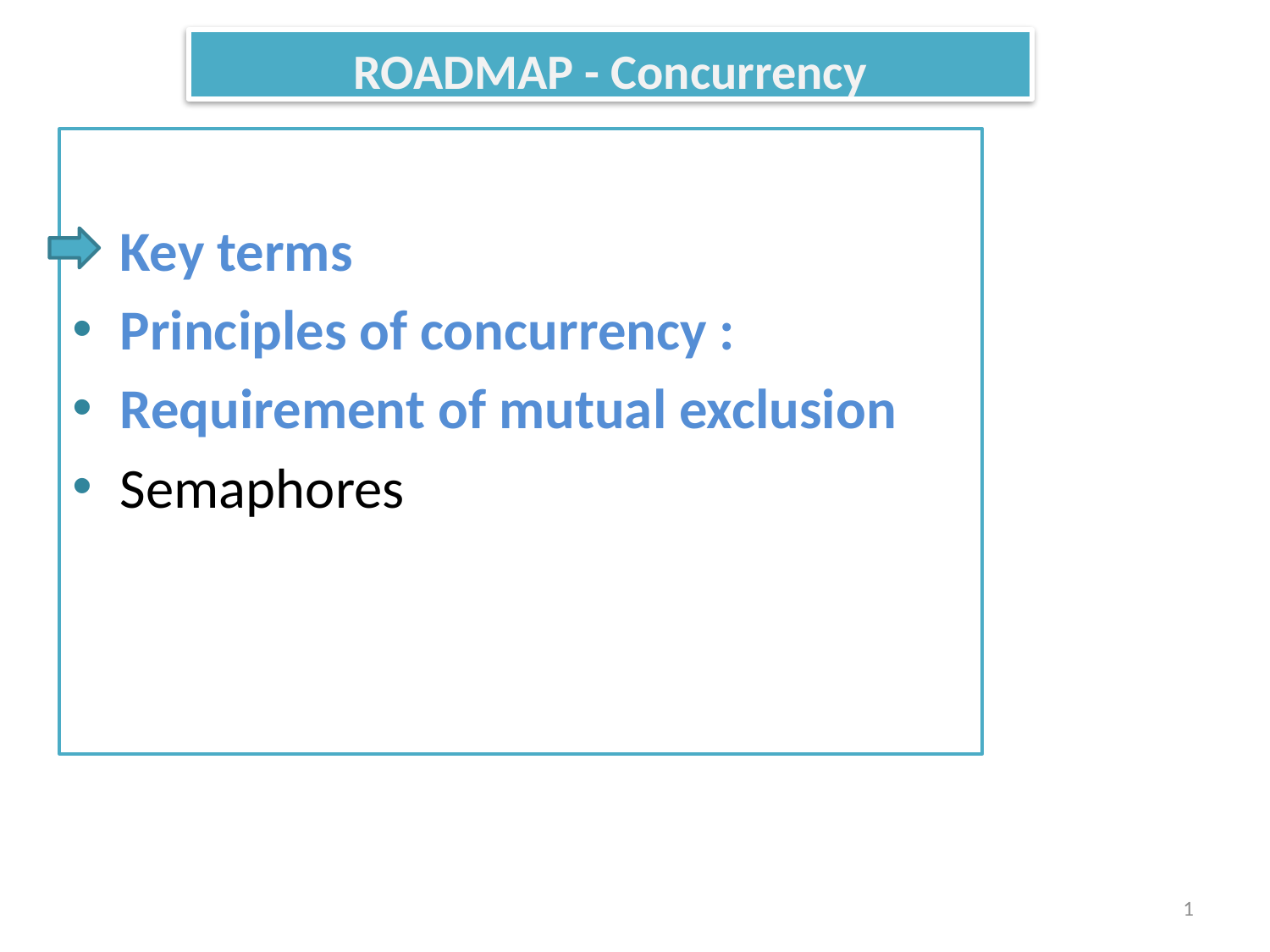

ROADMAP - Concurrency

Key terms
Principles of concurrency :
Requirement of mutual exclusion
Semaphores

1